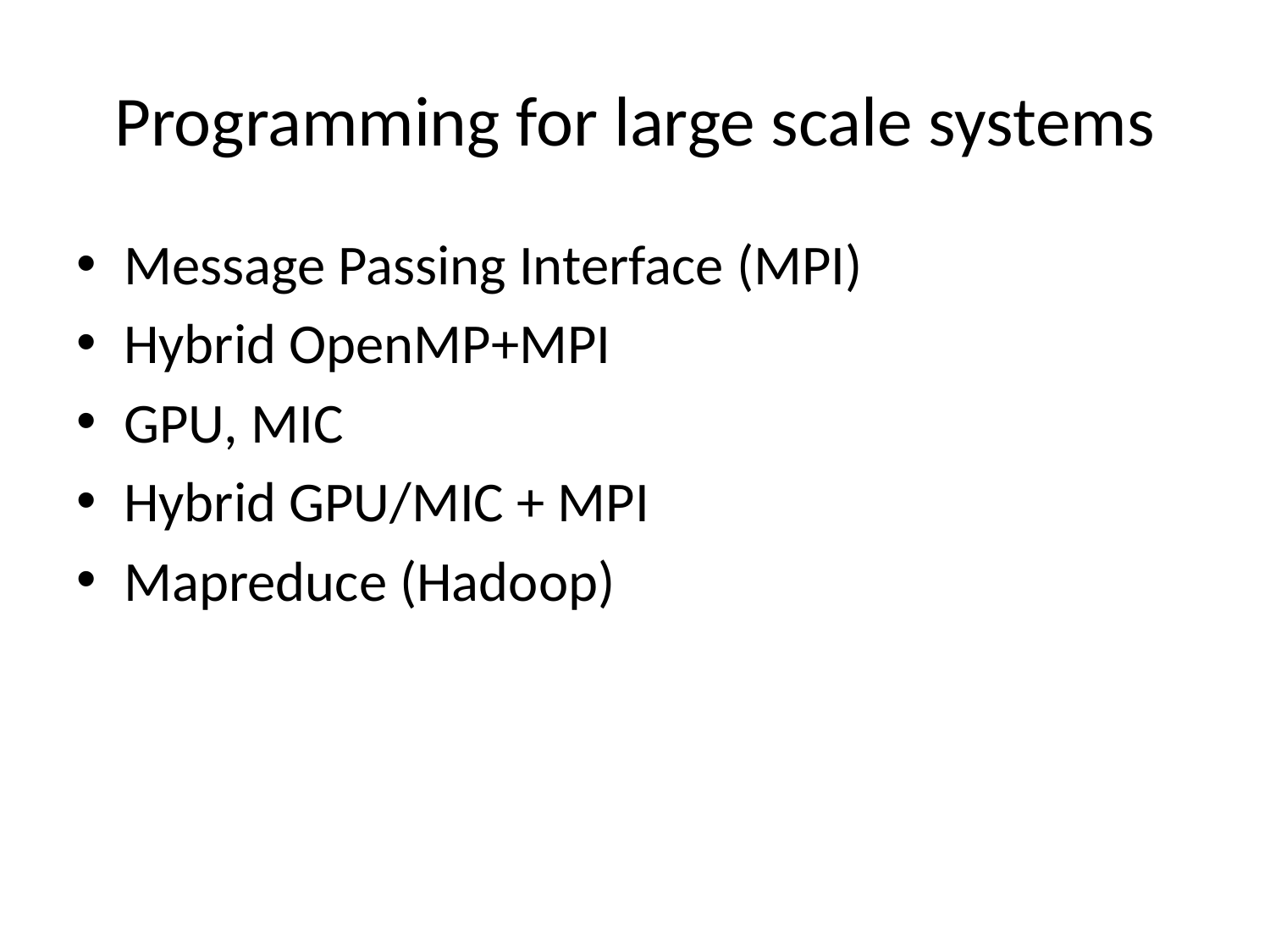

# Programming for large scale systems
Message Passing Interface (MPI)
Hybrid OpenMP+MPI
GPU, MIC
Hybrid GPU/MIC + MPI
Mapreduce (Hadoop)